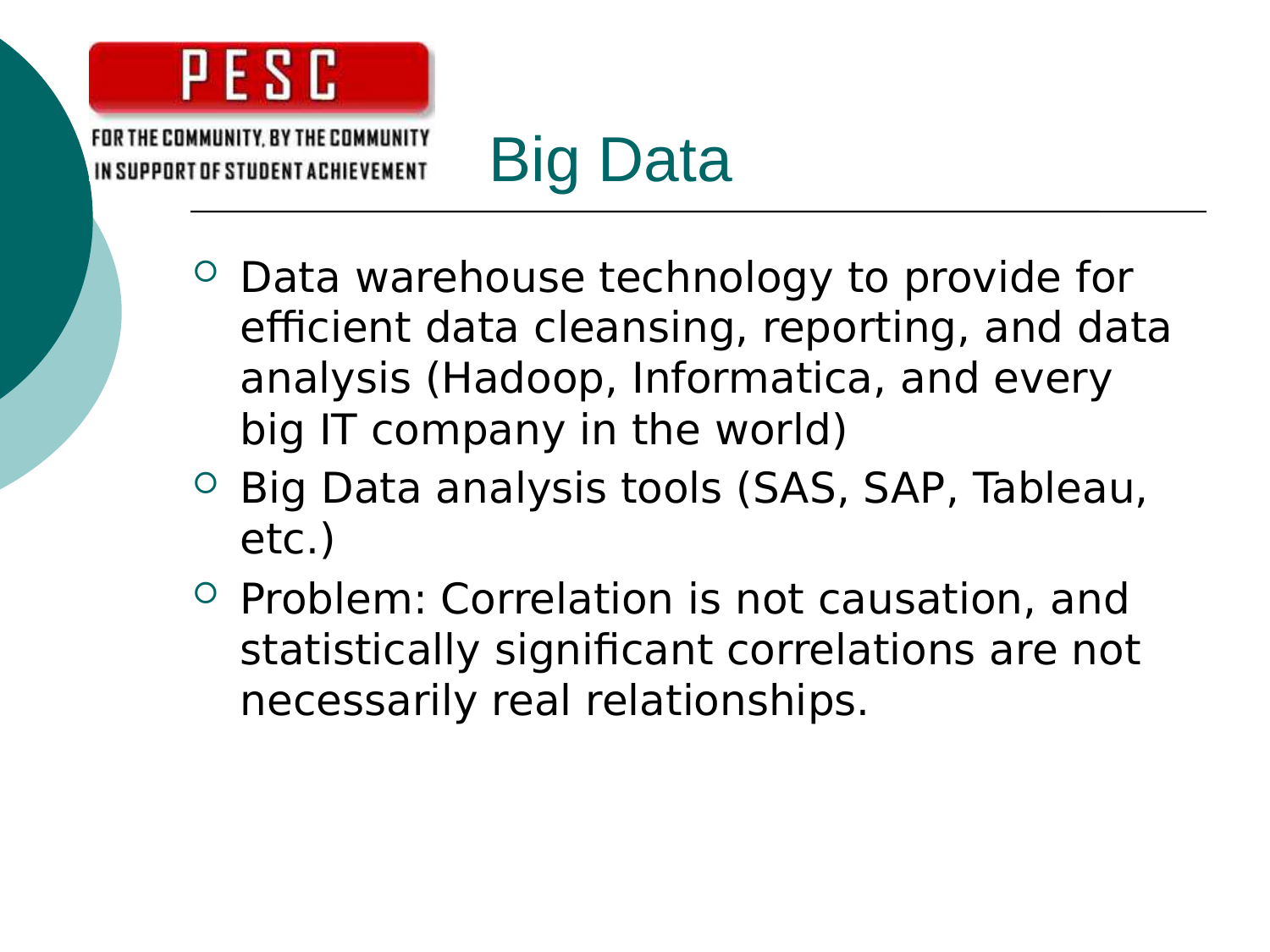

# Big Data
Data warehouse technology to provide for efficient data cleansing, reporting, and data analysis (Hadoop, Informatica, and every big IT company in the world)
Big Data analysis tools (SAS, SAP, Tableau, etc.)
Problem: Correlation is not causation, and statistically significant correlations are not necessarily real relationships.